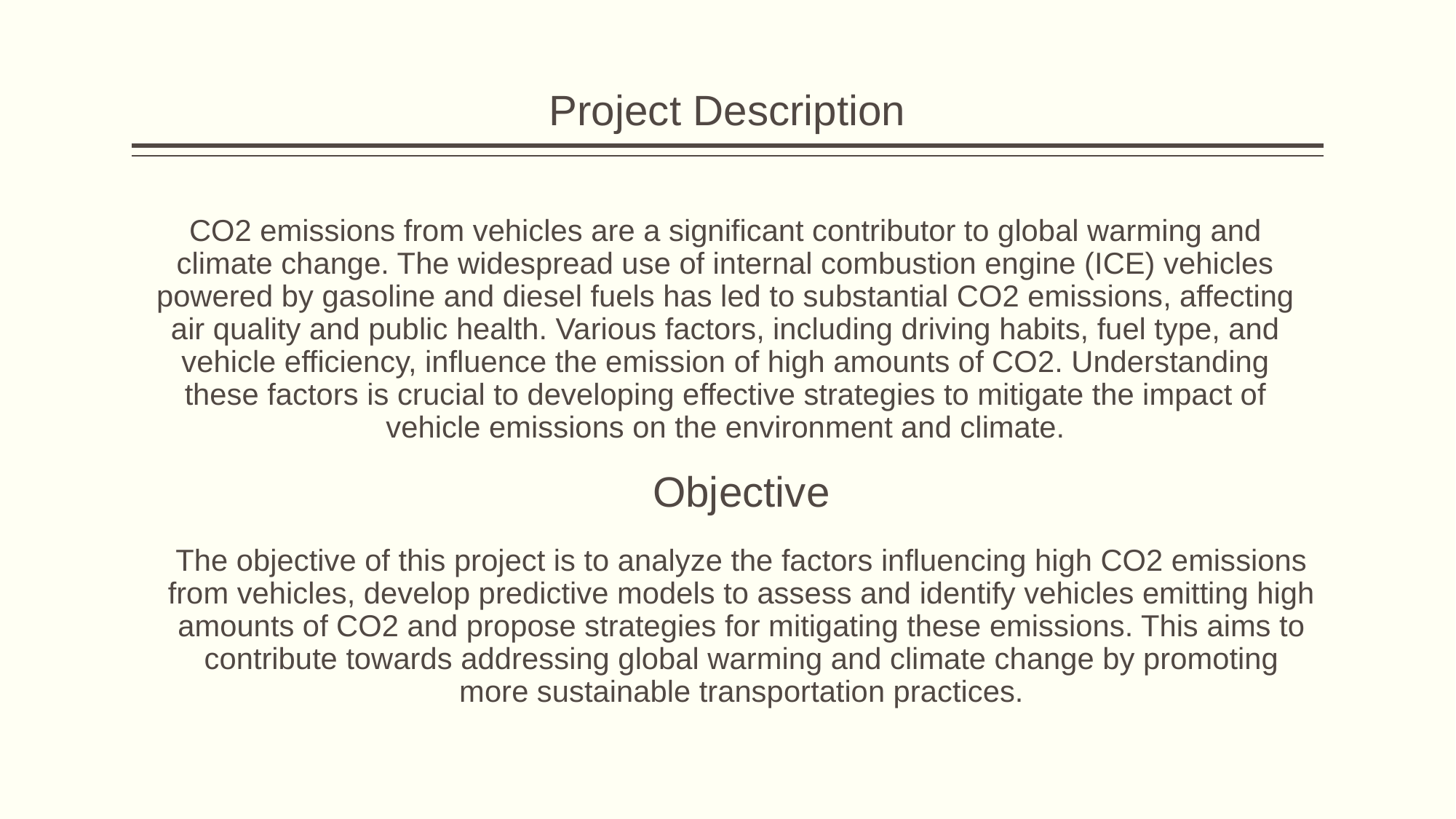

# Project Description
CO2 emissions from vehicles are a significant contributor to global warming and climate change. The widespread use of internal combustion engine (ICE) vehicles powered by gasoline and diesel fuels has led to substantial CO2 emissions, affecting air quality and public health. Various factors, including driving habits, fuel type, and vehicle efficiency, influence the emission of high amounts of CO2. Understanding these factors is crucial to developing effective strategies to mitigate the impact of vehicle emissions on the environment and climate.
Objective
The objective of this project is to analyze the factors influencing high CO2 emissions from vehicles, develop predictive models to assess and identify vehicles emitting high amounts of CO2 and propose strategies for mitigating these emissions. This aims to contribute towards addressing global warming and climate change by promoting more sustainable transportation practices.